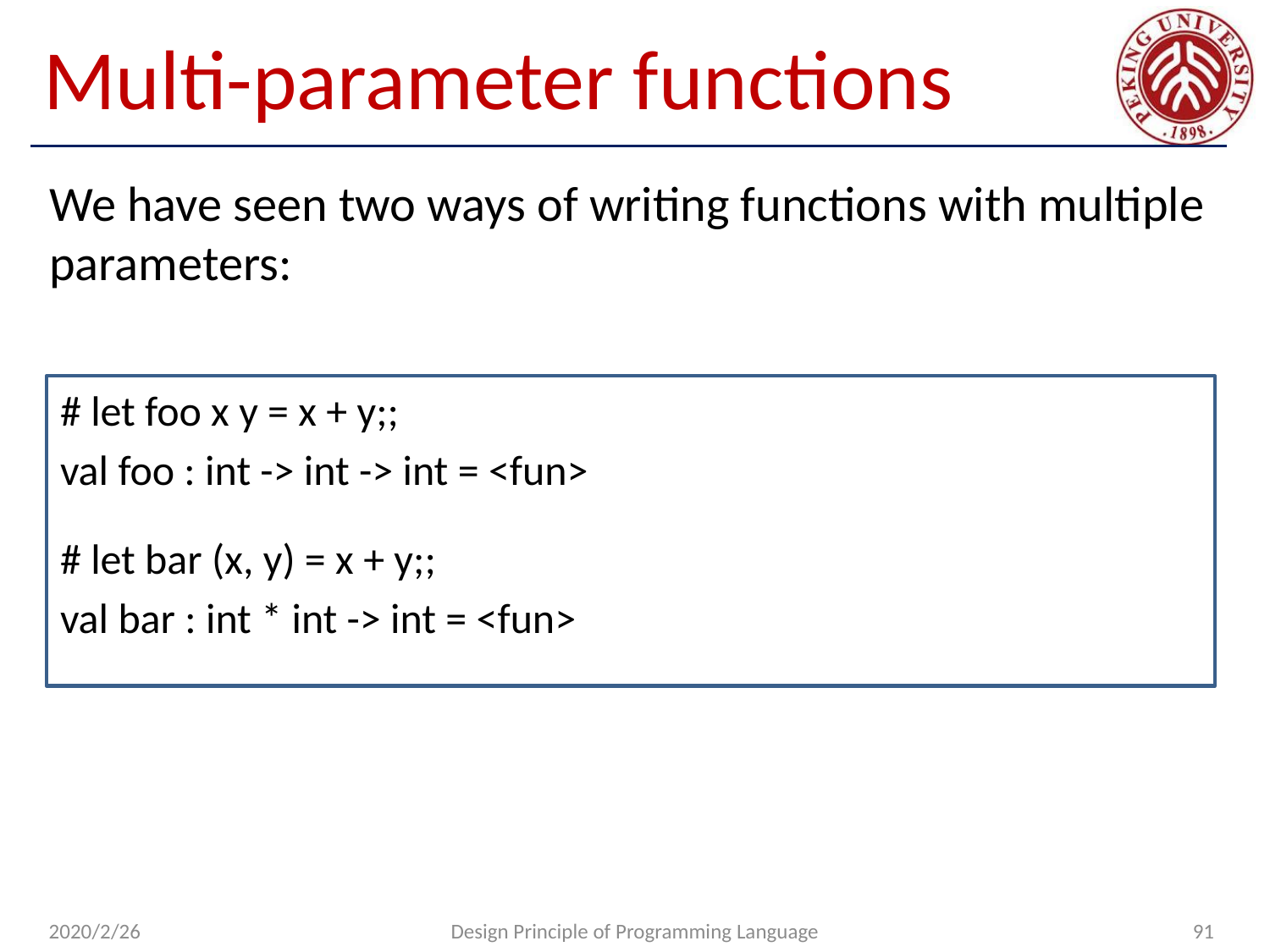

# Multi-parameter functions
We have seen two ways of writing functions with multiple
parameters:

# let foo x y = x + y;;
val foo : int -> int -> int = <fun>

# let bar (x, y) = x + y;;
val bar : int * int -> int = <fun>
2020/2/26
Design Principle of Programming Language
91